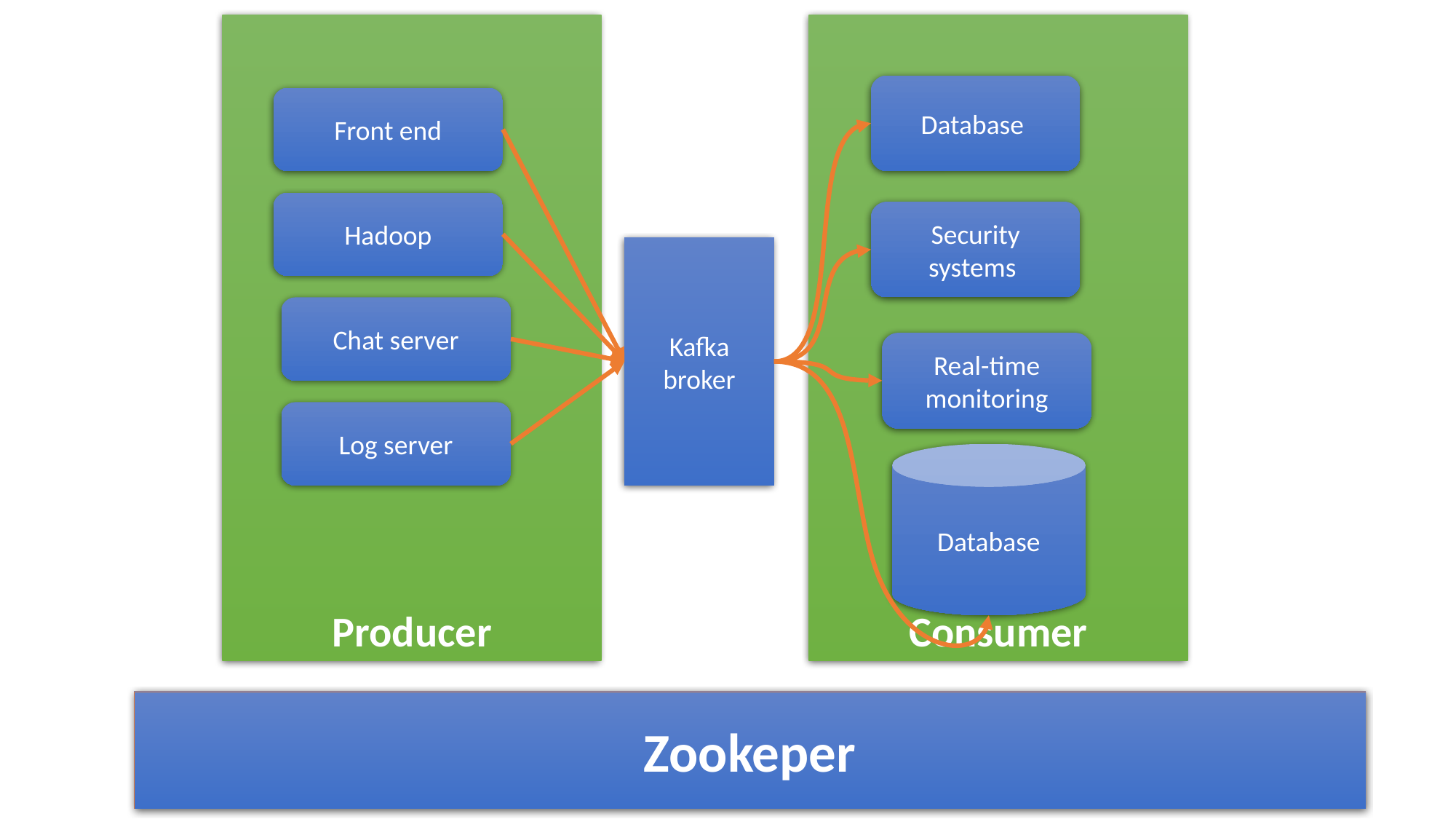

Producer
Consumer
Database
Front end
Hadoop
Security systems
Kafka
broker
Chat server
Real-time monitoring
Log server
Database
Zookeper